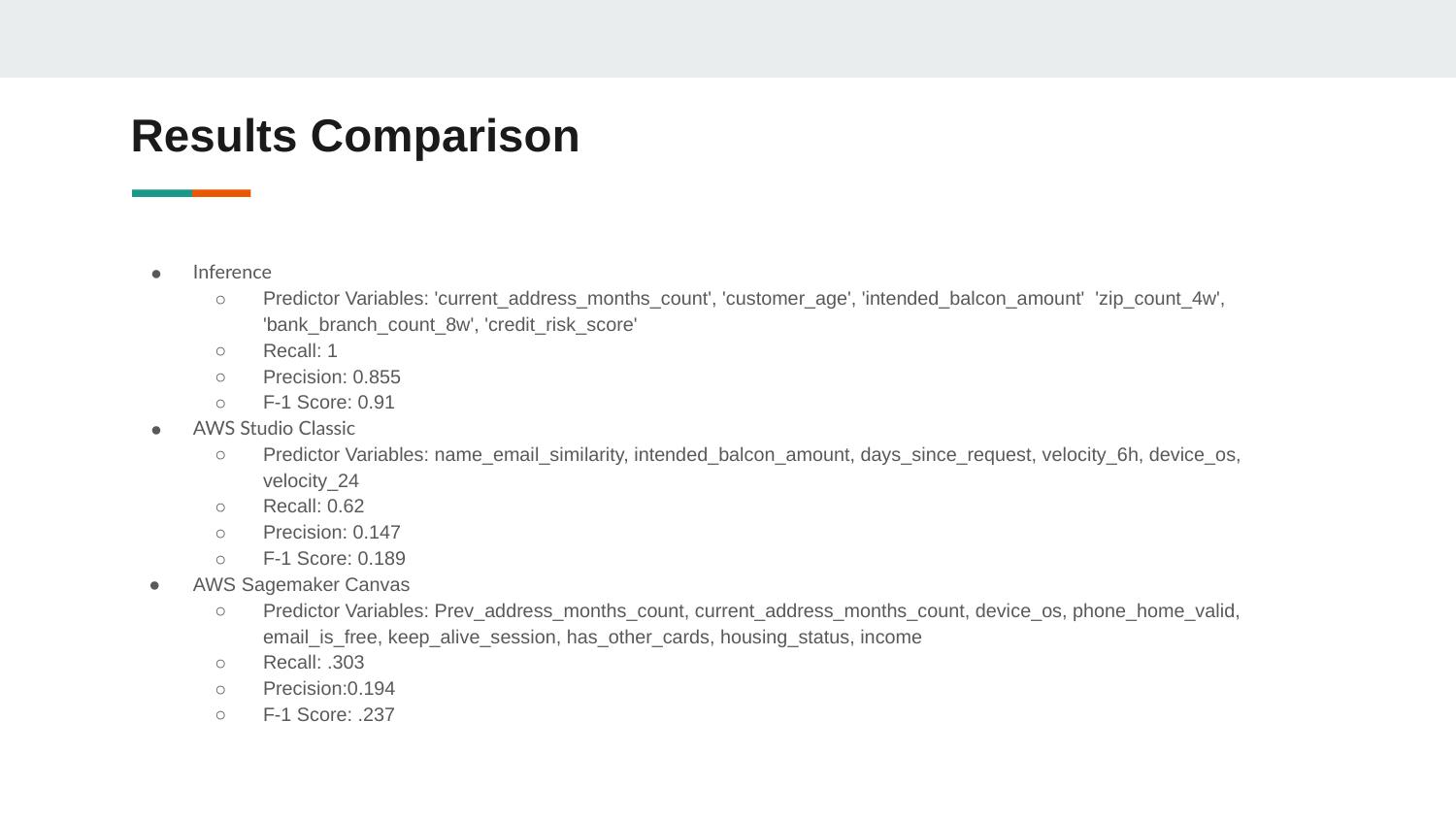

# Results Comparison
Inference
Predictor Variables: 'current_address_months_count', 'customer_age', 'intended_balcon_amount'  'zip_count_4w', 'bank_branch_count_8w', 'credit_risk_score'
Recall: 1
Precision: 0.855
F-1 Score: 0.91
AWS Studio Classic
Predictor Variables: name_email_similarity, intended_balcon_amount, days_since_request, velocity_6h, device_os, velocity_24
Recall: 0.62
Precision: 0.147
F-1 Score: 0.189
AWS Sagemaker Canvas
Predictor Variables: Prev_address_months_count, current_address_months_count, device_os, phone_home_valid, email_is_free, keep_alive_session, has_other_cards, housing_status, income
Recall: .303
Precision:0.194
F-1 Score: .237